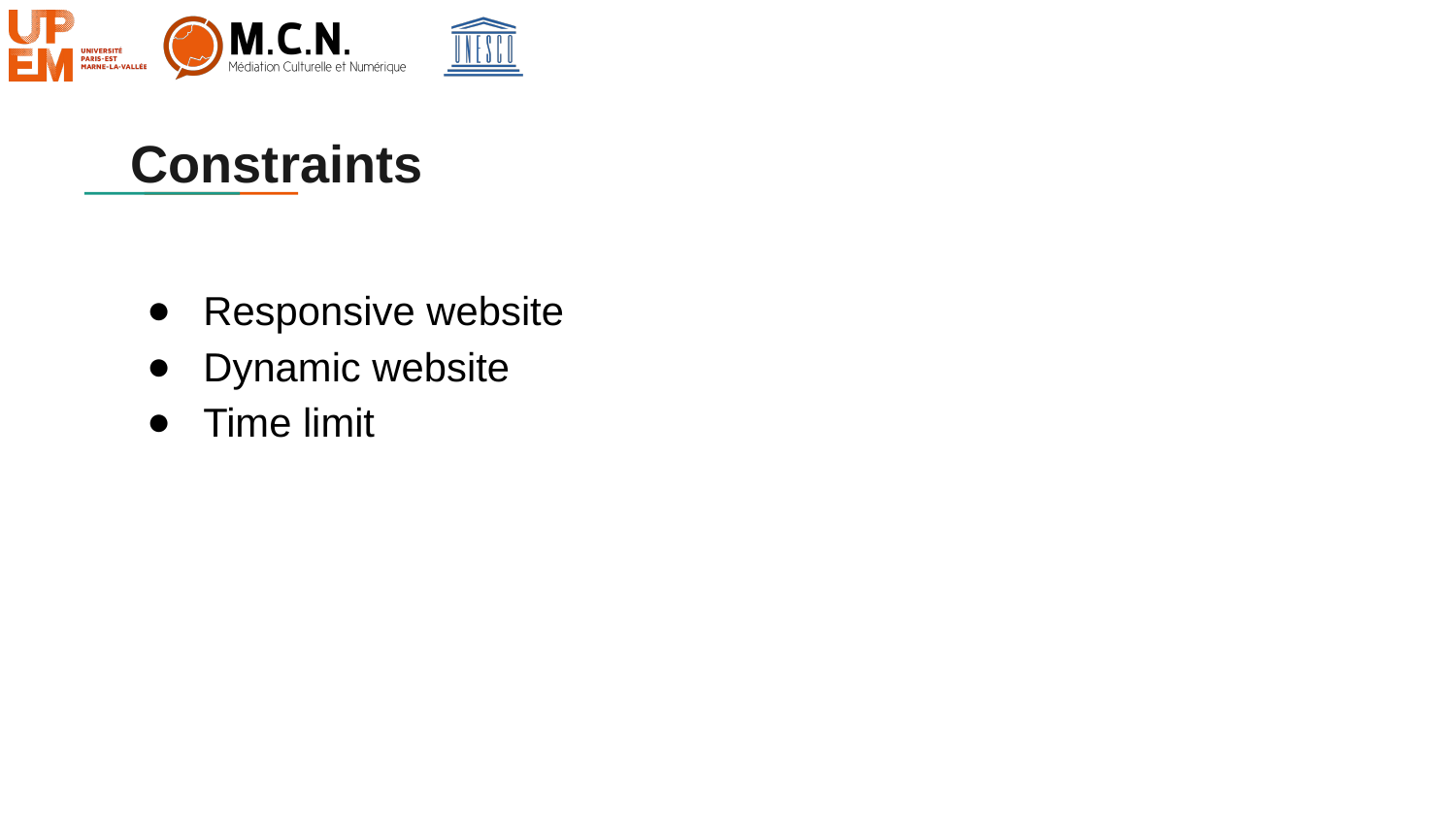

# Constraints
Responsive website
Dynamic website
Time limit